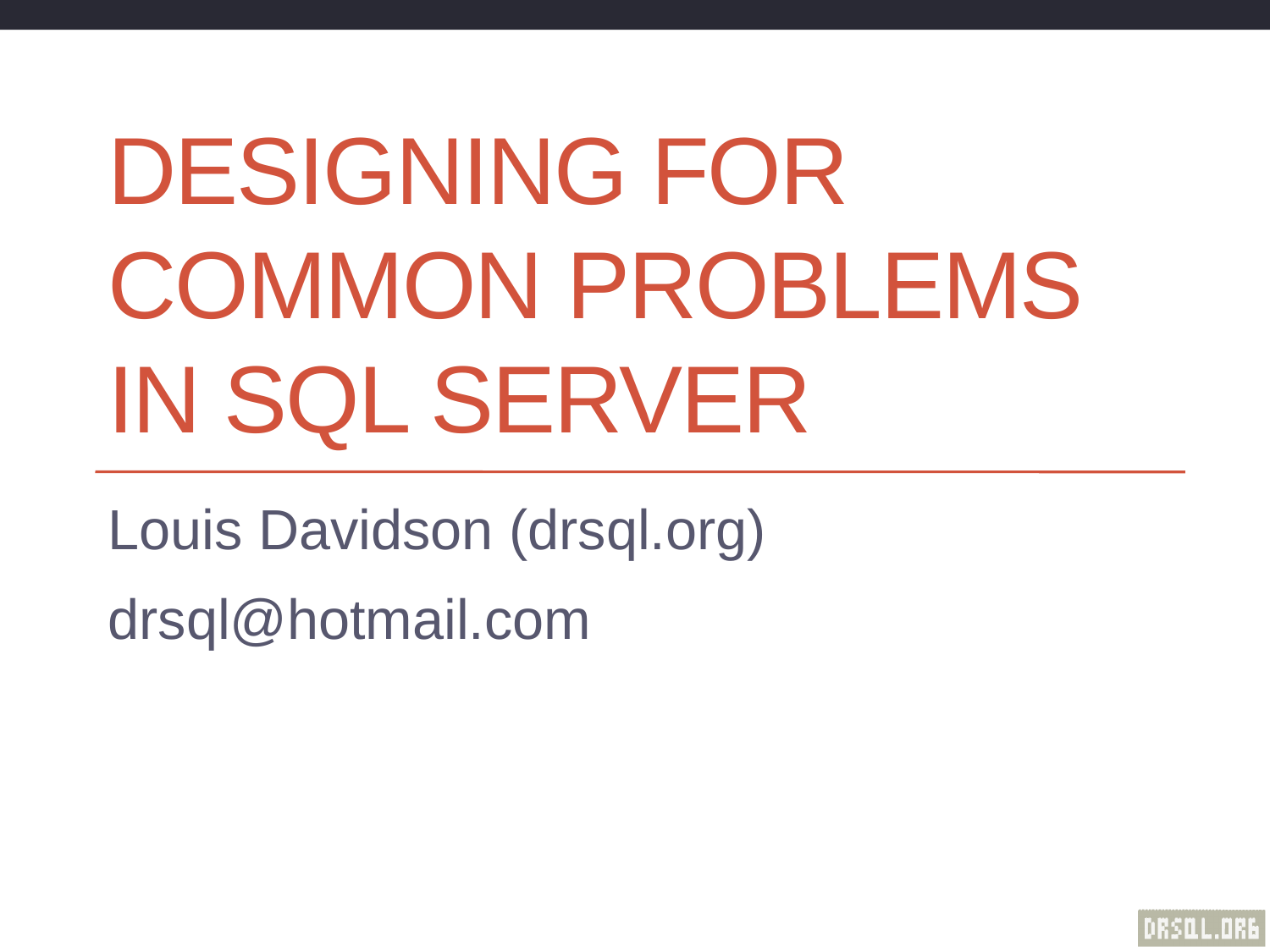

# Designing for Common Problems in SQL Server
Louis Davidson (drsql.org)
drsql@hotmail.com